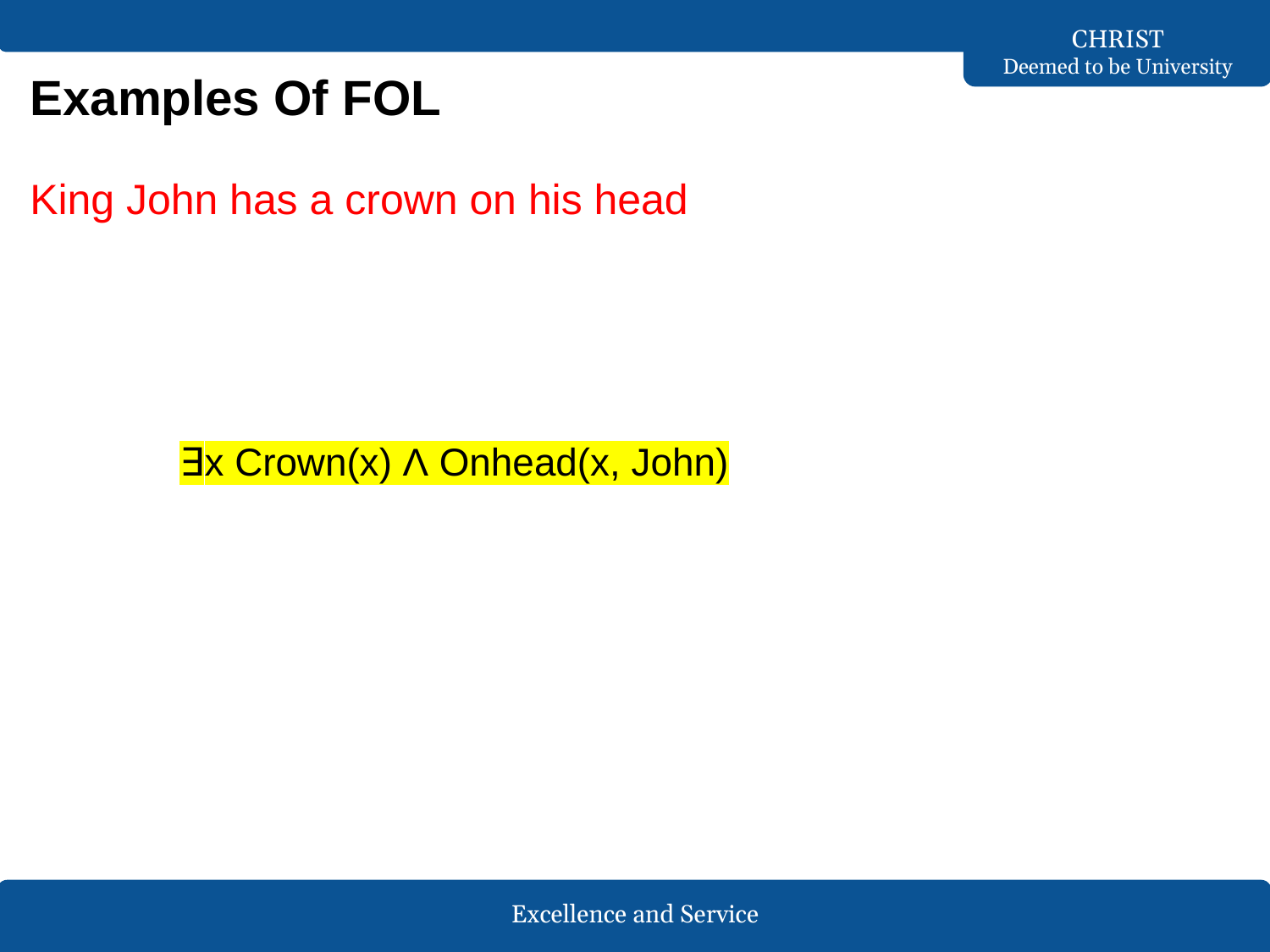

# Examples Of FOL
King John has a crown on his head

∃x Crown(x) Ʌ Onhead(x, John)